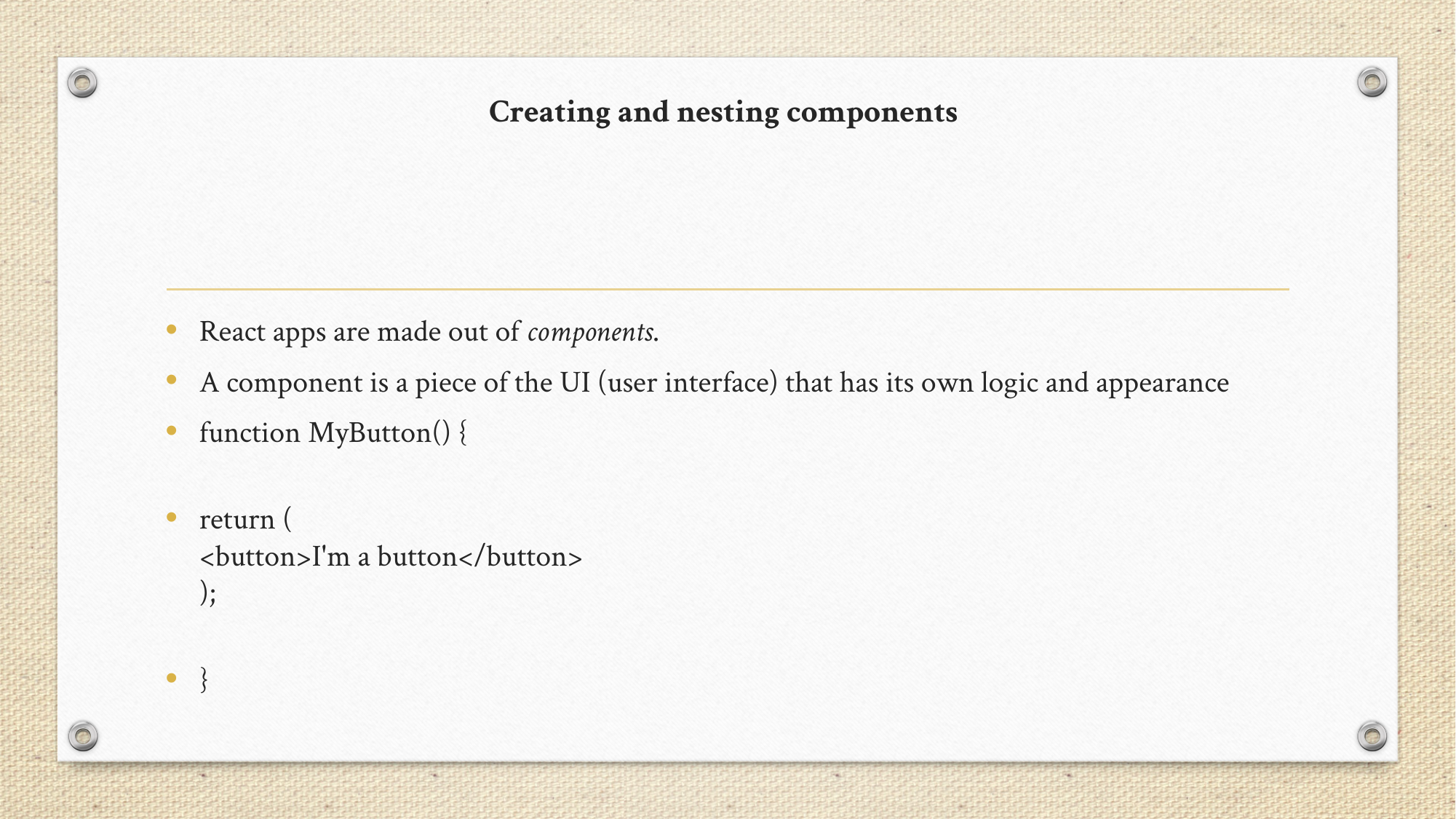

# Creating and nesting components
React apps are made out of components.
A component is a piece of the UI (user interface) that has its own logic and appearance
function MyButton() {
return (
<button>I'm a button</button>
);
}